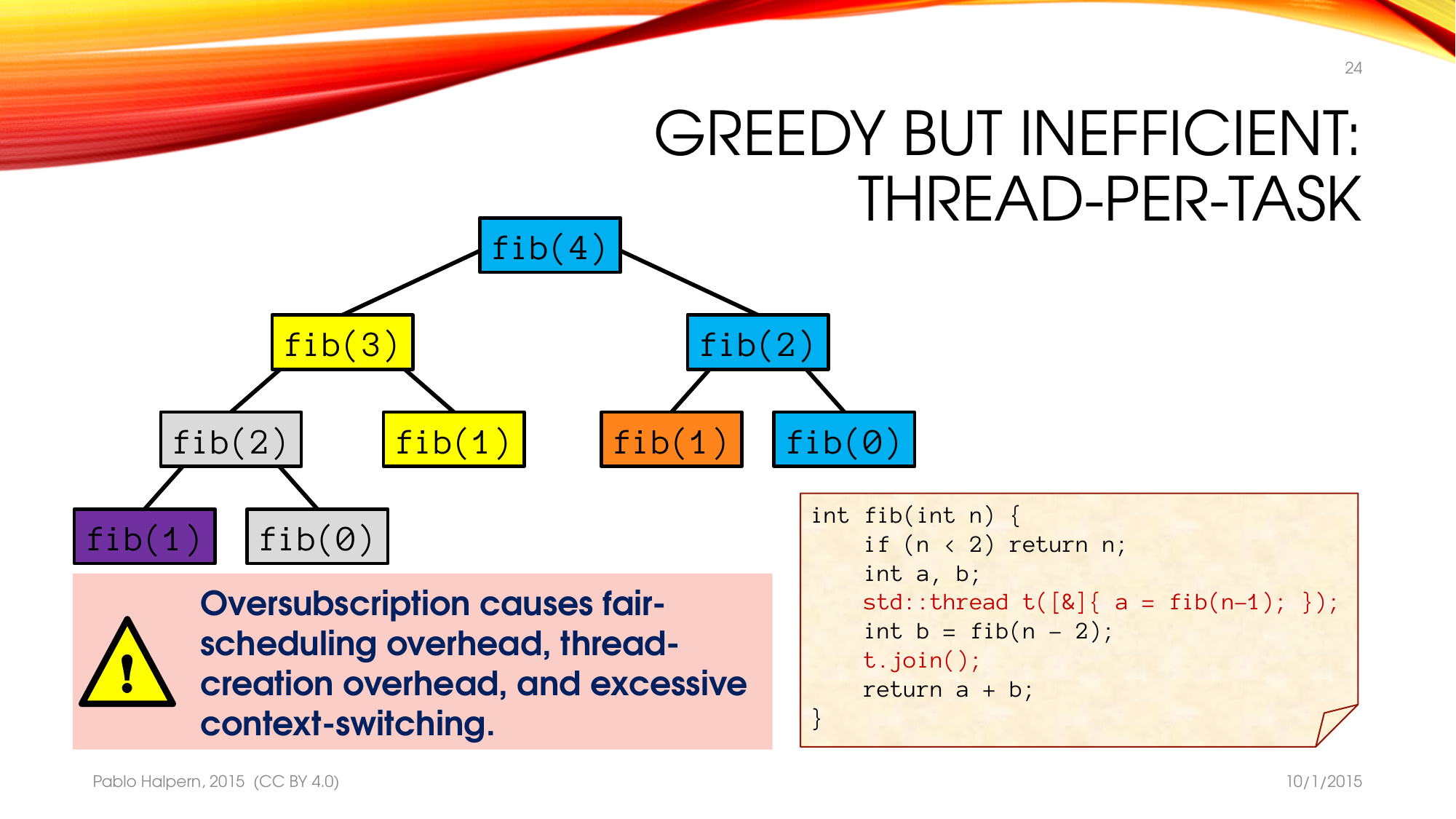

24
# Greedy but Inefficient: Thread-per-task
fib(4)
fib(3)
fib(2)
fib(2)
fib(1)
fib(1)
fib(0)
fib(1)
fib(0)
int fib(int n) {
    if (n < 2) return n;
    int a, b;
    std::thread t([&]{ a = fib(n–1); });
    int b = fib(n – 2);
    t.join();
    return a + b;
}

Oversubscription causes fair-scheduling overhead, thread-creation overhead, and excessive context-switching.
!
Pablo Halpern, 2015  (CC BY 4.0)
10/1/2015